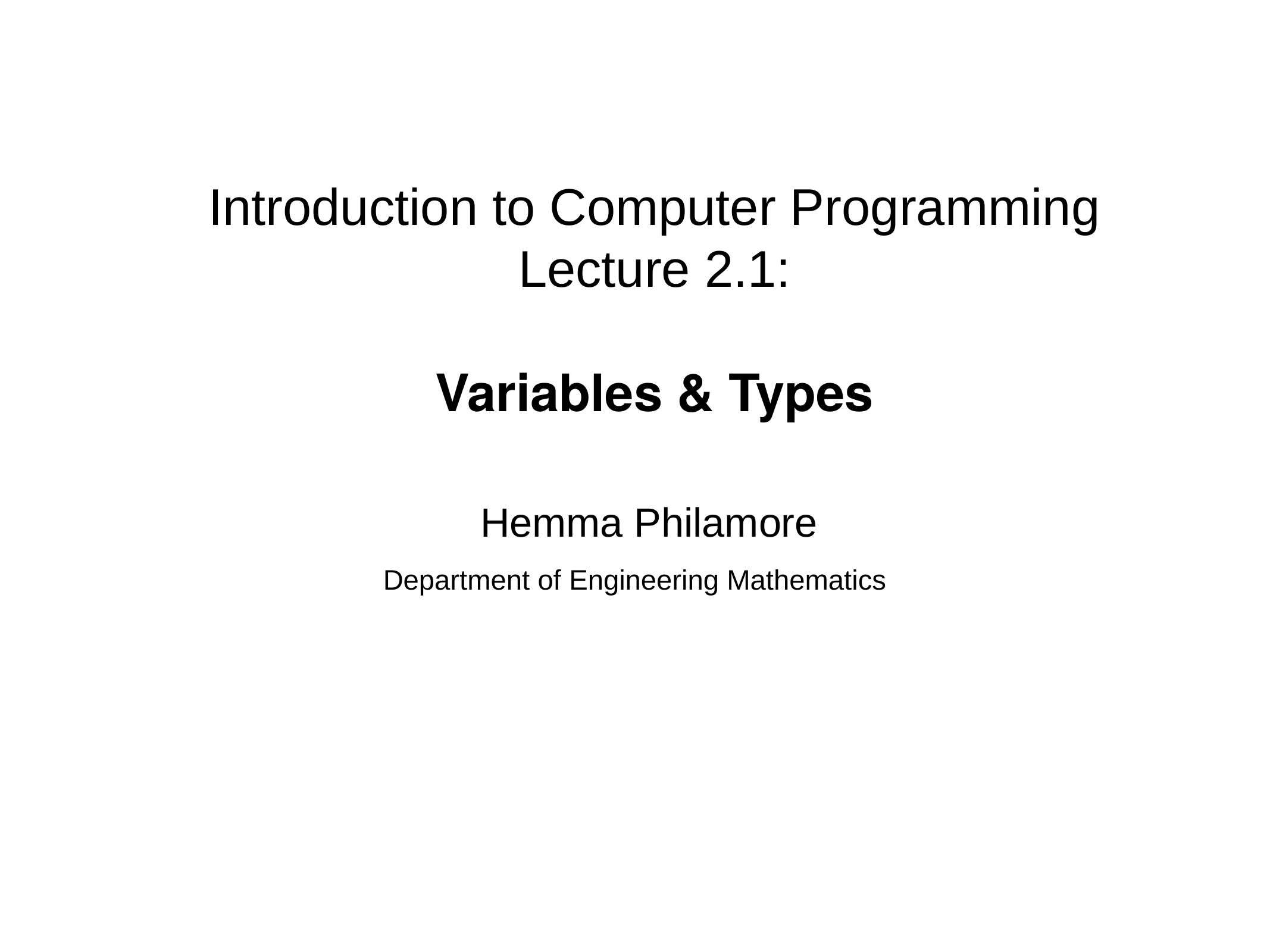

# Introduction to Computer Programming Lecture 2.1:

Variables & Types
Hemma Philamore

Department of Engineering Mathematics